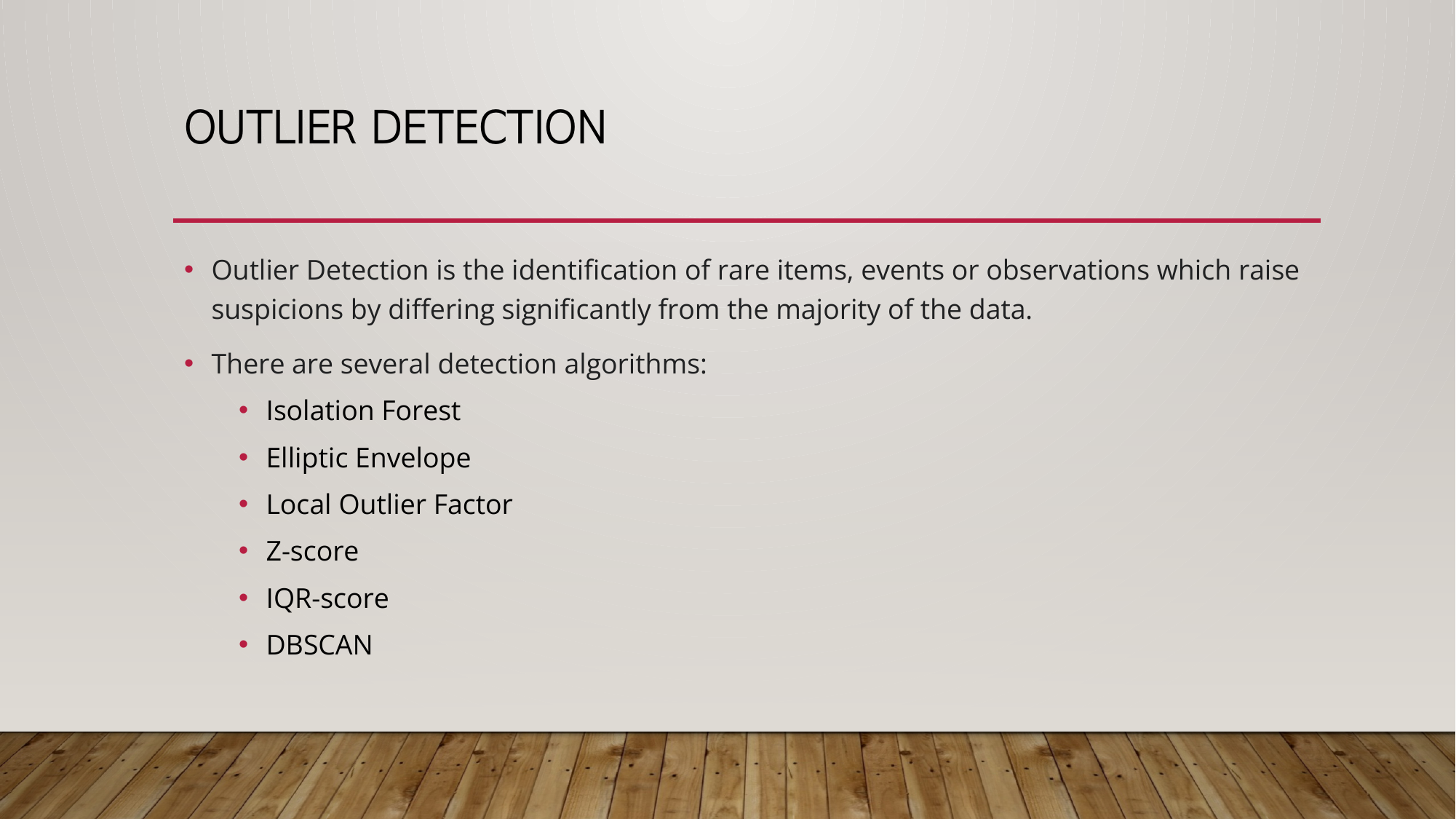

# outlier detection
Outlier Detection is the identification of rare items, events or observations which raise suspicions by differing significantly from the majority of the data.
There are several detection algorithms:
Isolation Forest
Elliptic Envelope
Local Outlier Factor
Z-score
IQR-score
DBSCAN